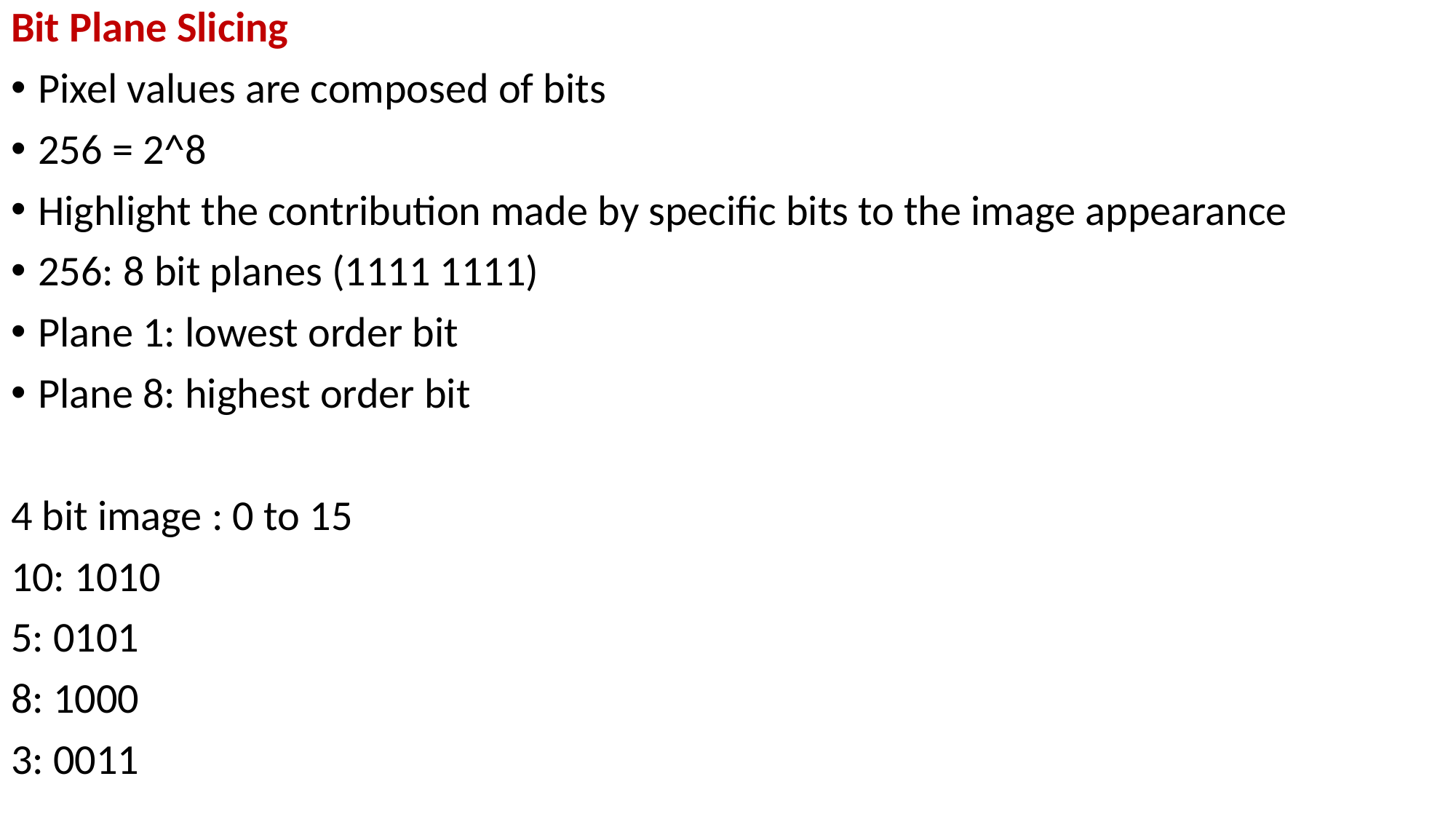

Bit Plane Slicing
Pixel values are composed of bits
256 = 2^8
Highlight the contribution made by specific bits to the image appearance
256: 8 bit planes (1111 1111)
Plane 1: lowest order bit
Plane 8: highest order bit

4 bit image : 0 to 15
10: 1010
5: 0101
8: 1000
3: 0011